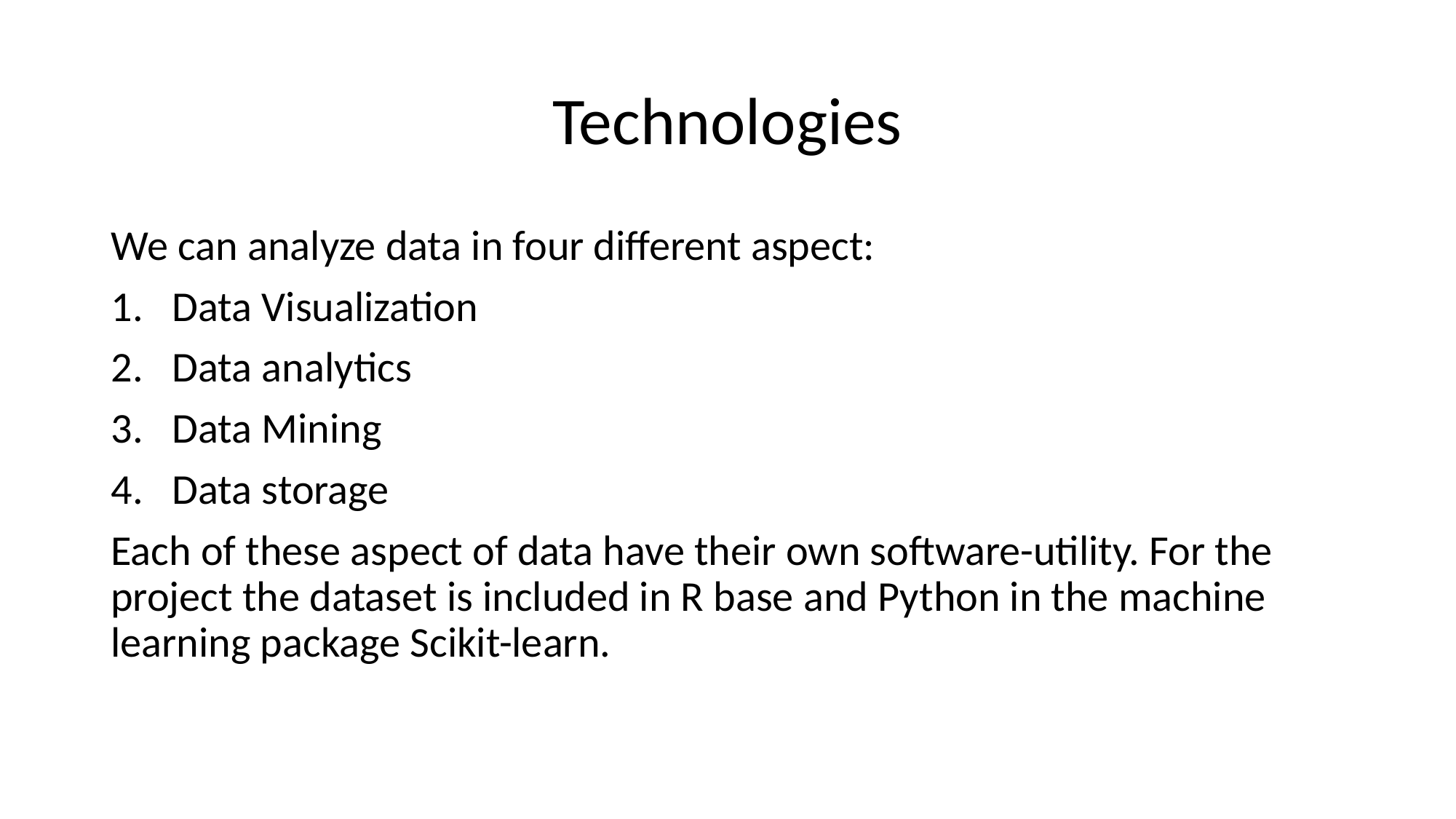

# Technologies
We can analyze data in four different aspect:
Data Visualization
Data analytics
Data Mining
Data storage
Each of these aspect of data have their own software-utility. For the project the dataset is included in R base and Python in the machine learning package Scikit-learn.